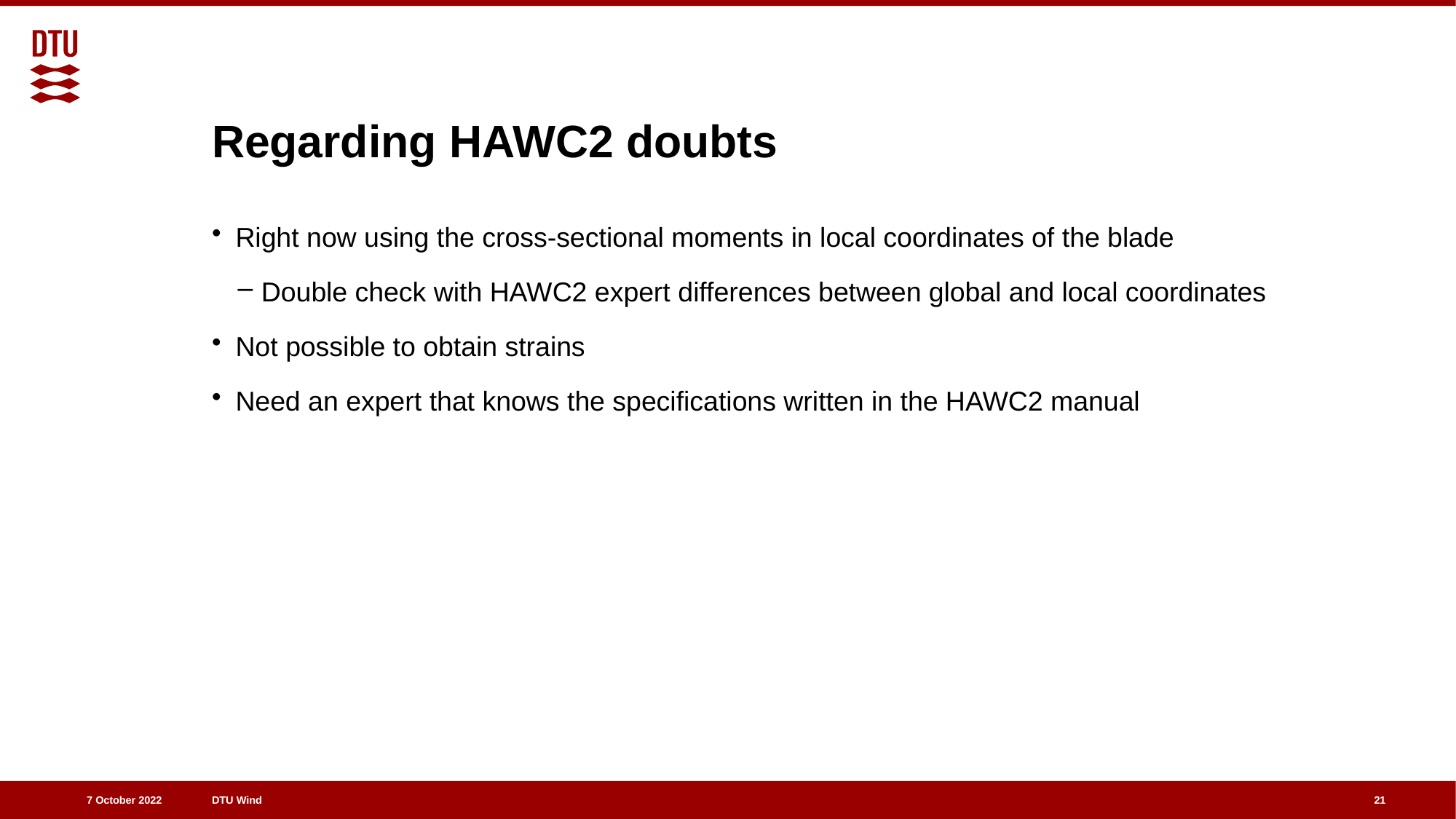

# Regarding HAWC2 doubts
Right now using the cross-sectional moments in local coordinates of the blade
Double check with HAWC2 expert differences between global and local coordinates
Not possible to obtain strains
Need an expert that knows the specifications written in the HAWC2 manual
21